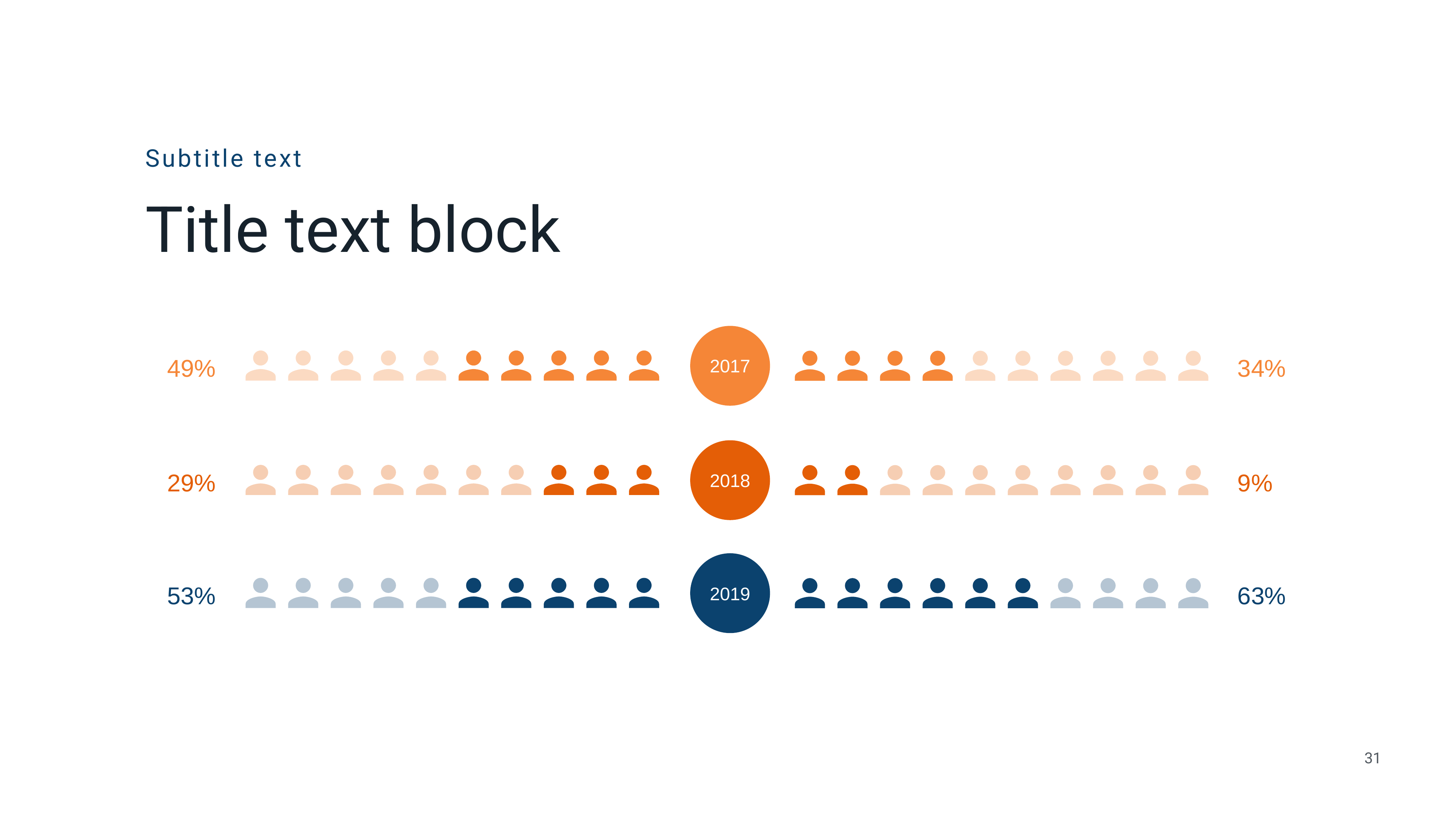

Subtitle text
Title text block

49%

34%

2017

29%

9%
2018

53%

63%
2019
31